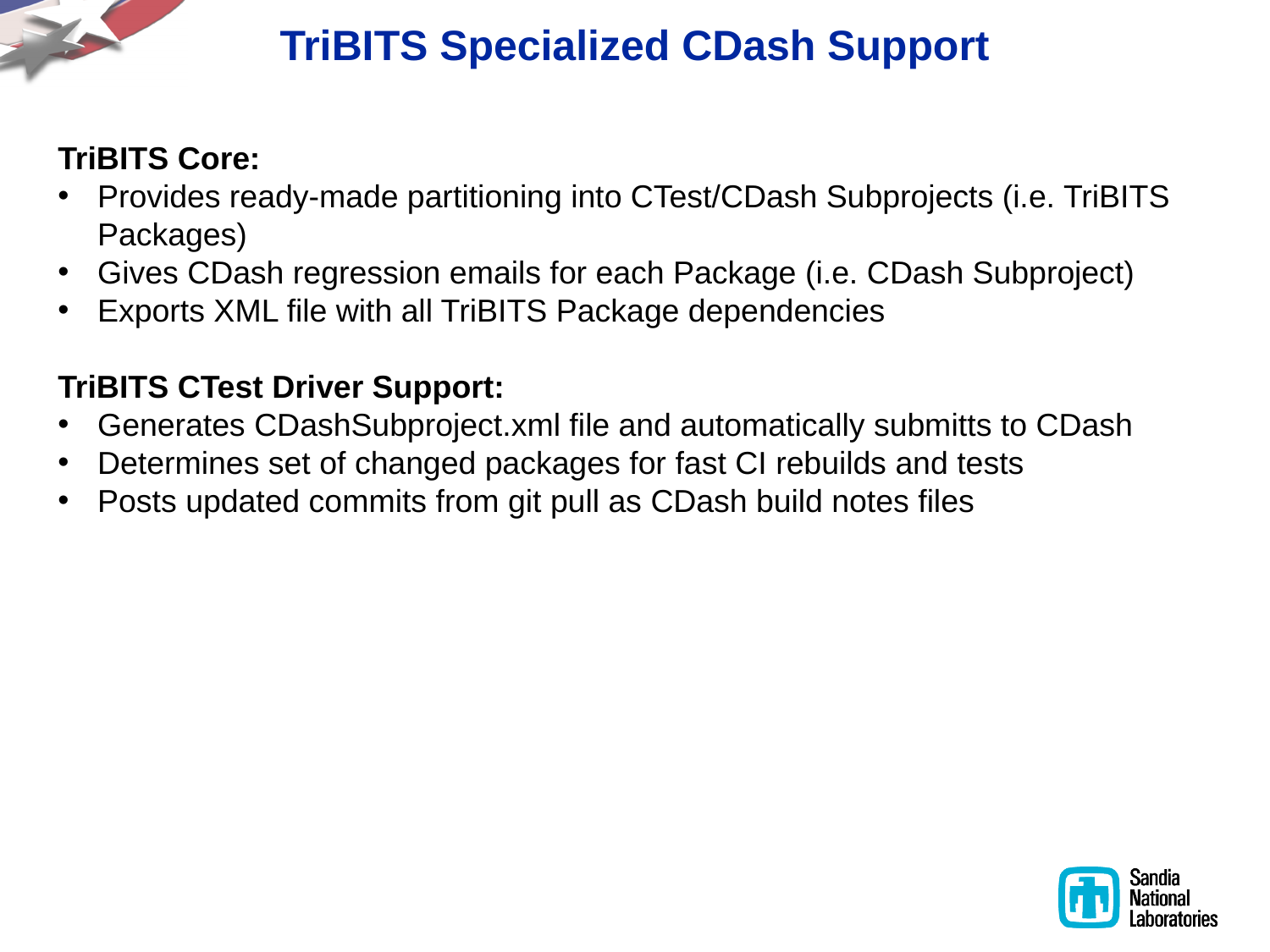

# TriBITS Specialized CDash Support

TriBITS Core:
Provides ready-made partitioning into CTest/CDash Subprojects (i.e. TriBITS Packages)
Gives CDash regression emails for each Package (i.e. CDash Subproject)
Exports XML file with all TriBITS Package dependencies

TriBITS CTest Driver Support:
Generates CDashSubproject.xml file and automatically submitts to CDash
Determines set of changed packages for fast CI rebuilds and tests
Posts updated commits from git pull as CDash build notes files